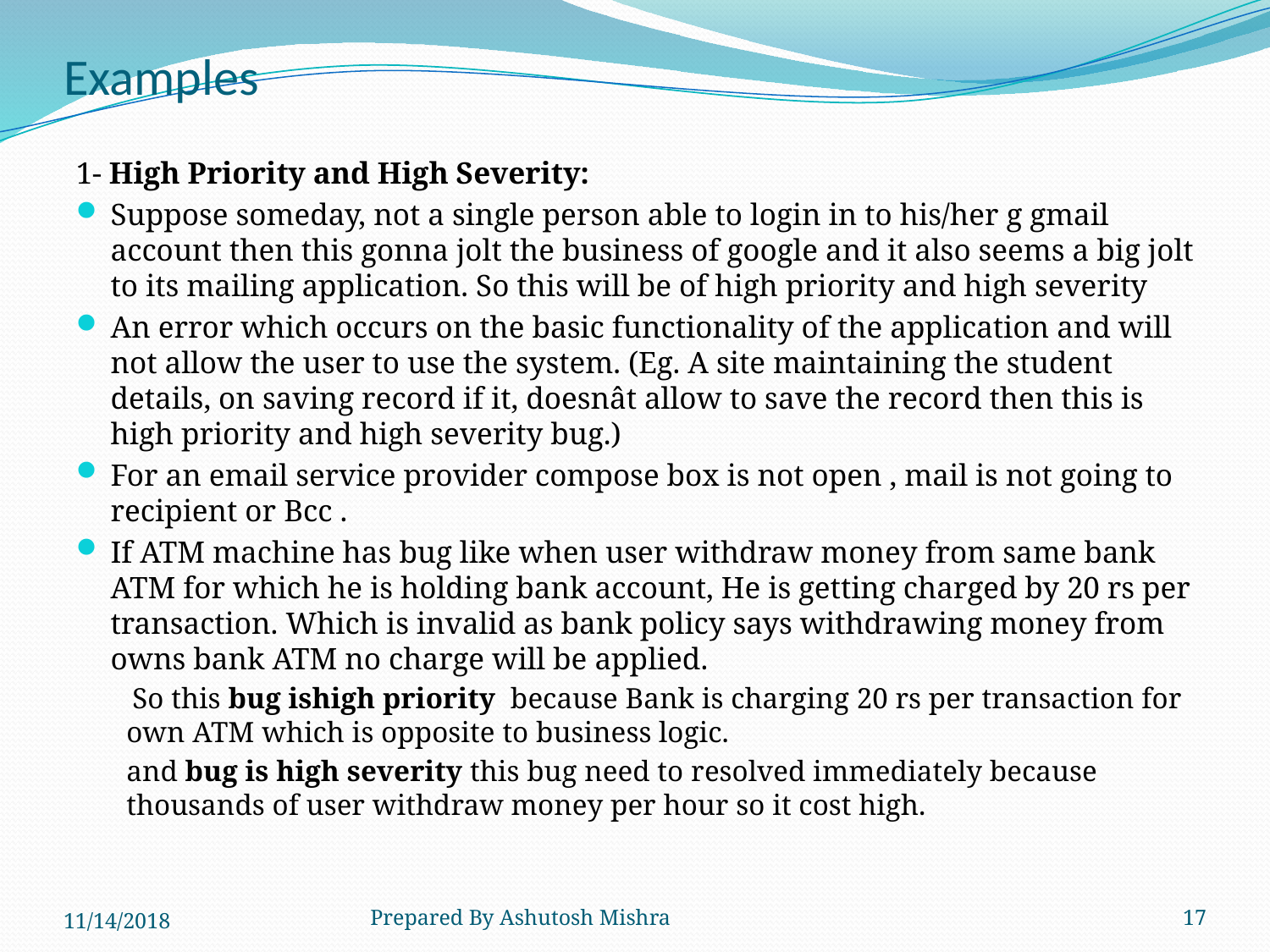

# Examples
1- High Priority and High Severity:
Suppose someday, not a single person able to login in to his/her g gmail account then this gonna jolt the business of google and it also seems a big jolt to its mailing application. So this will be of high priority and high severity
An error which occurs on the basic functionality of the application and will not allow the user to use the system. (Eg. A site maintaining the student details, on saving record if it, doesnât allow to save the record then this is high priority and high severity bug.)
For an email service provider compose box is not open , mail is not going to recipient or Bcc .
If ATM machine has bug like when user withdraw money from same bank ATM for which he is holding bank account, He is getting charged by 20 rs per transaction. Which is invalid as bank policy says withdrawing money from owns bank ATM no charge will be applied.
 So this bug ishigh priority  because Bank is charging 20 rs per transaction for own ATM which is opposite to business logic.
and bug is high severity this bug need to resolved immediately because thousands of user withdraw money per hour so it cost high.

11/14/2018
Prepared By Ashutosh Mishra
17